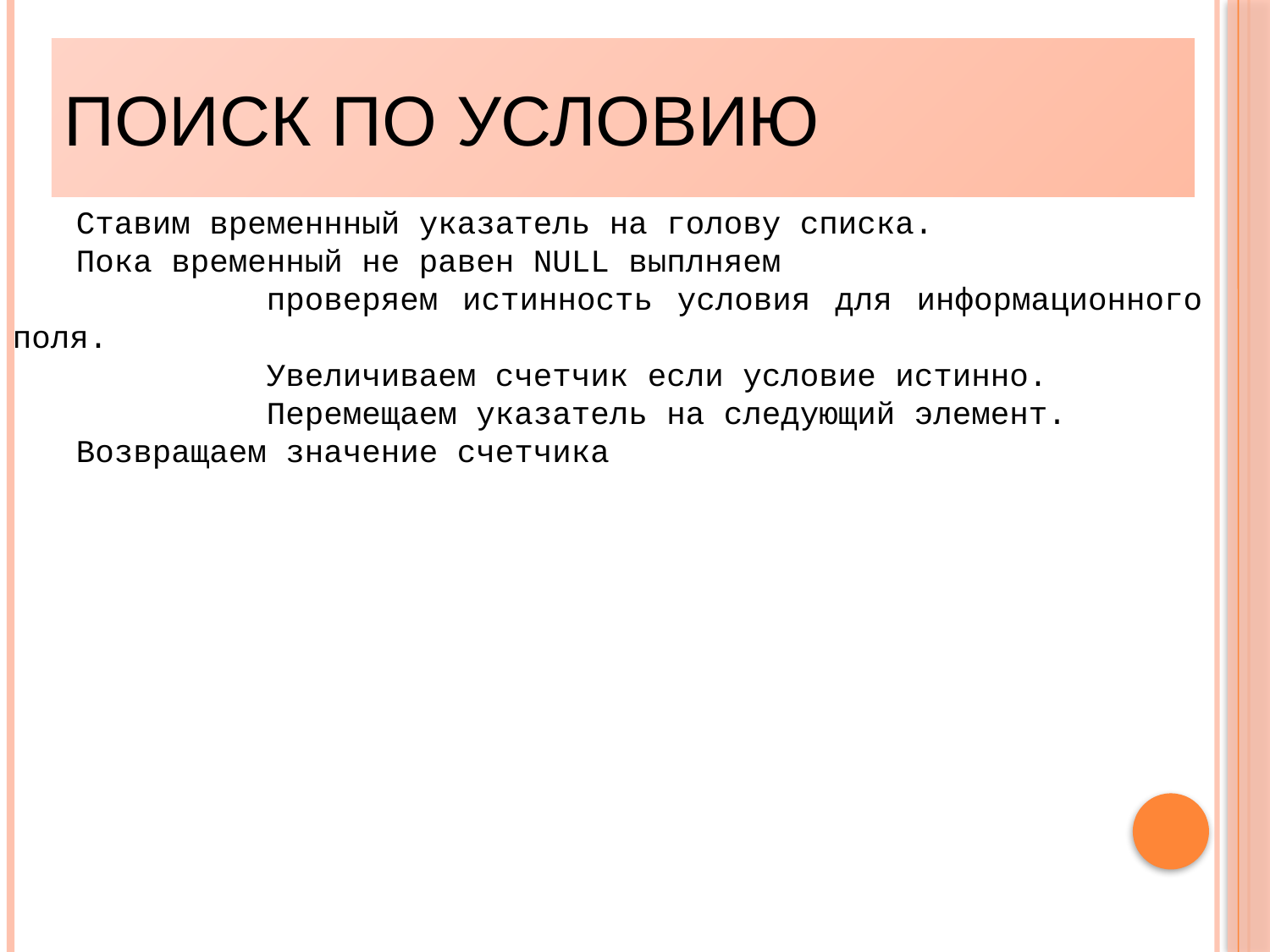

Поиск по условию
Ставим временнный указатель на голову списка.
Пока временный не равен NULL выплняем
		проверяем истинность условия для информационного поля.
		Увеличиваем счетчик если условие истинно.
		Перемещаем указатель на следующий элемент.
Возвращаем значение счетчика